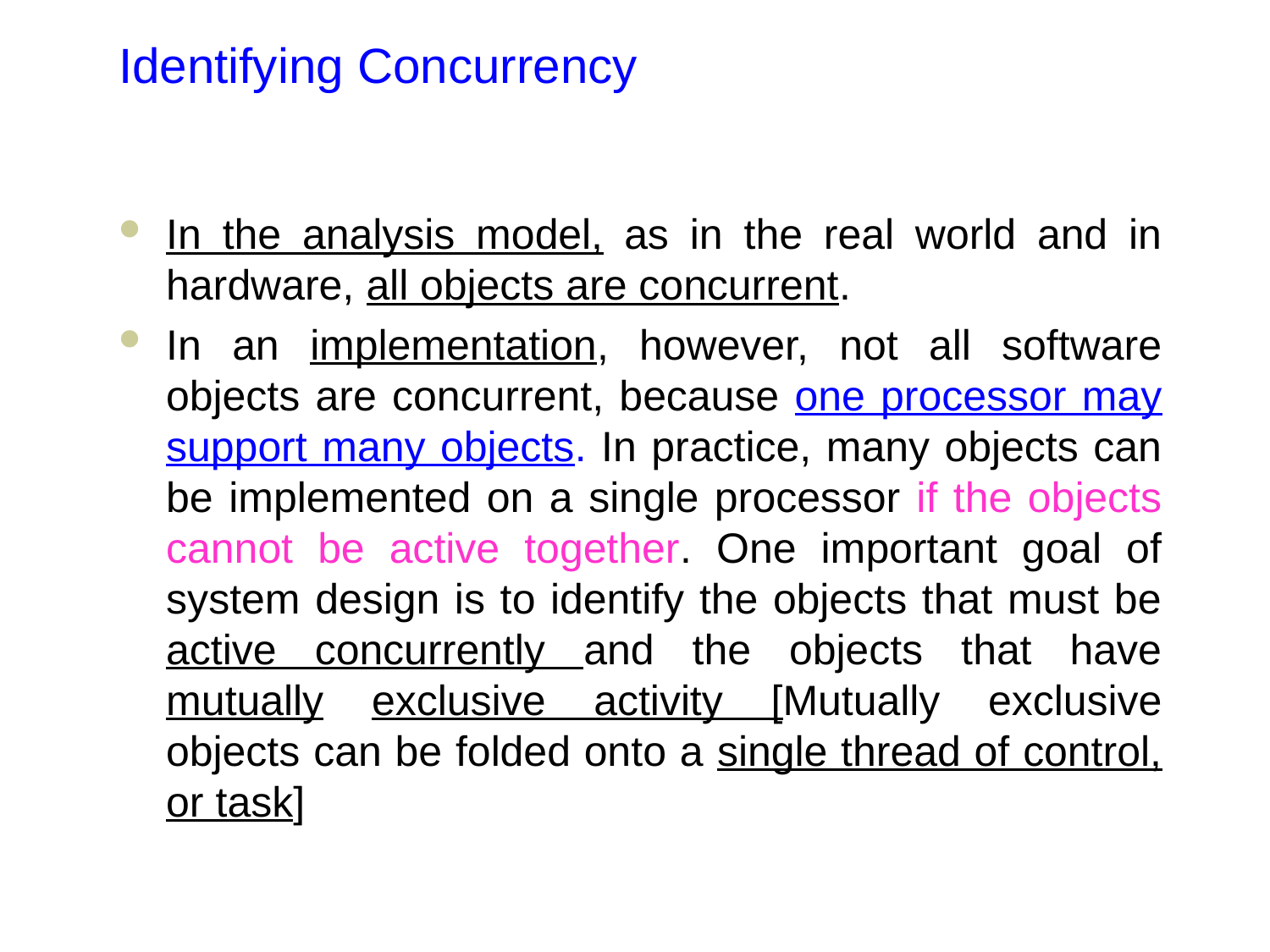

# Identifying Concurrency
In the analysis model, as in the real world and in hardware, all objects are concurrent.
In an implementation, however, not all software objects are concurrent, because one processor may support many objects. In practice, many objects can be implemented on a single processor if the objects cannot be active together. One important goal of system design is to identify the objects that must be active concurrently and the objects that have mutually exclusive activity [Mutually exclusive objects can be folded onto a single thread of control, or task]